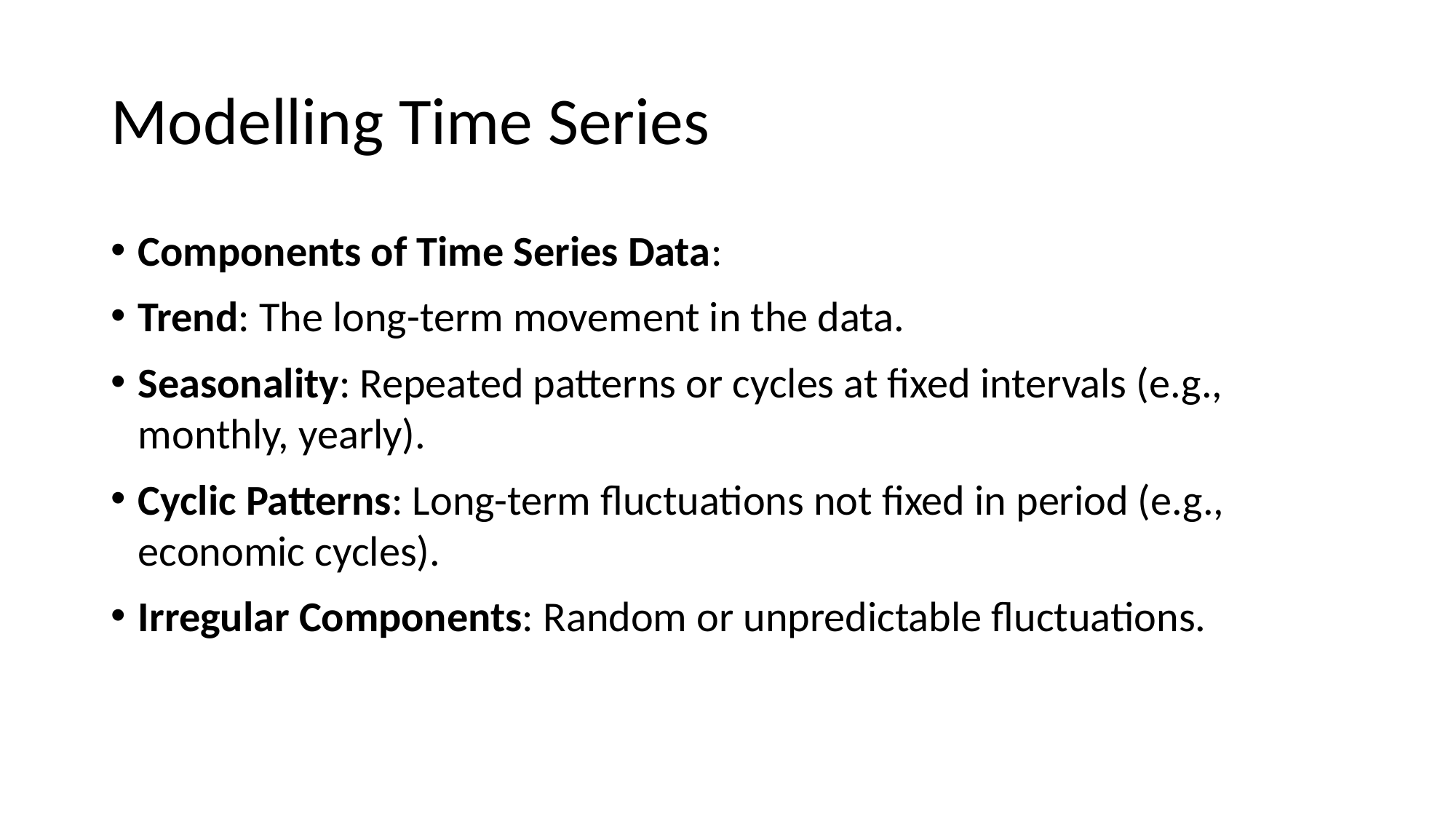

# Modelling Time Series
Components of Time Series Data:
Trend: The long-term movement in the data.
Seasonality: Repeated patterns or cycles at fixed intervals (e.g., monthly, yearly).
Cyclic Patterns: Long-term fluctuations not fixed in period (e.g., economic cycles).
Irregular Components: Random or unpredictable fluctuations.